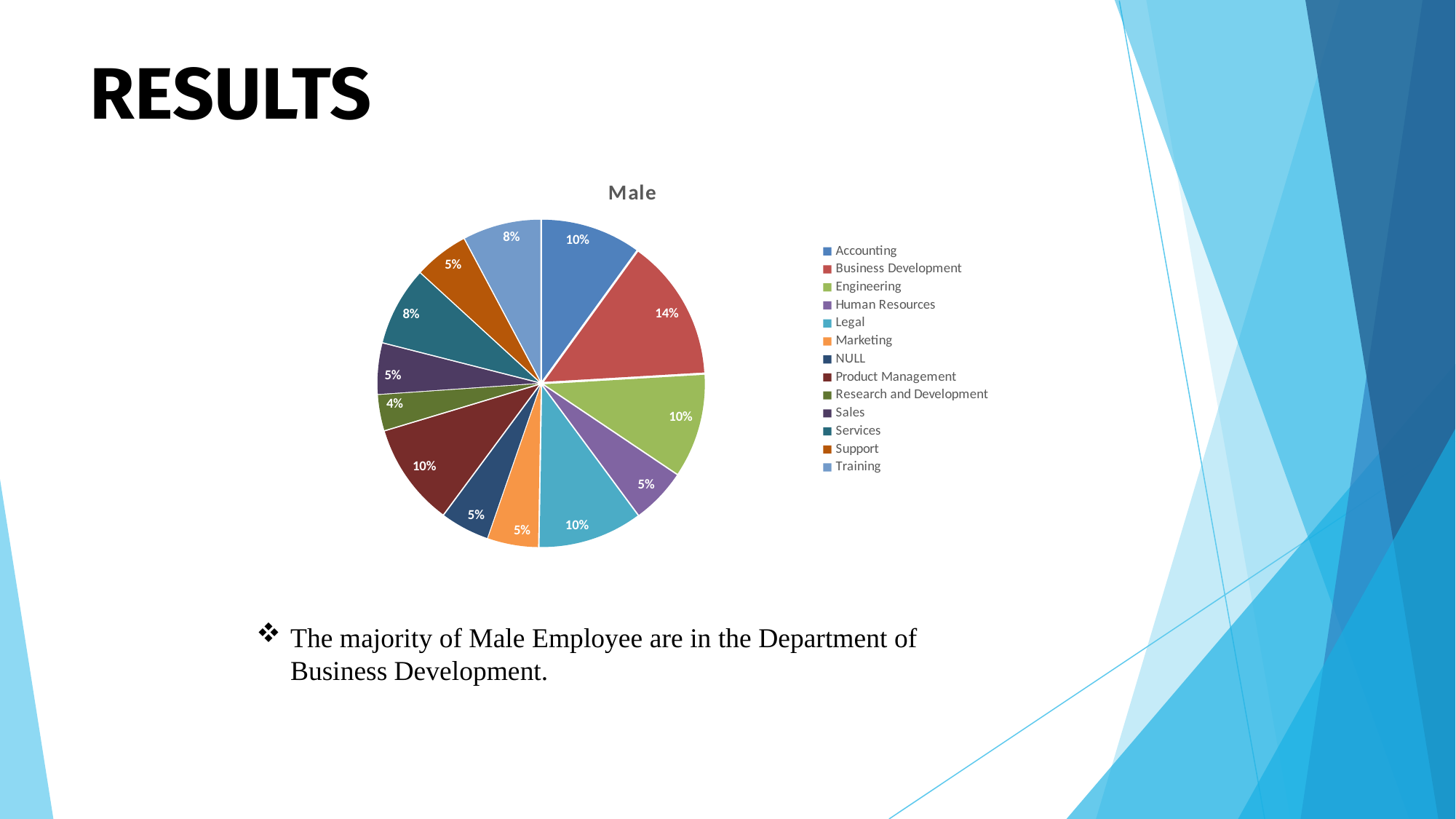

# RESULTS

### Chart:

| Category | Male |
|---|---|
| Accounting | 675617.63 |
| Business Development | 954220.1 |
| Engineering | 700436.76 |
| Human Resources | 369460.9 |
| Legal | 703739.14 |
| Marketing | 342169.16 |
| NULL | 327257.86 |
| Product Management | 690917.35 |
| Research and Development | 240643.96 |
| Sales | 343193.75 |
| Services | 530304.64 |
| Support | 365946.89 |
| Training | 527713.8 |
The majority of Male Employee are in the Department of Business Development.